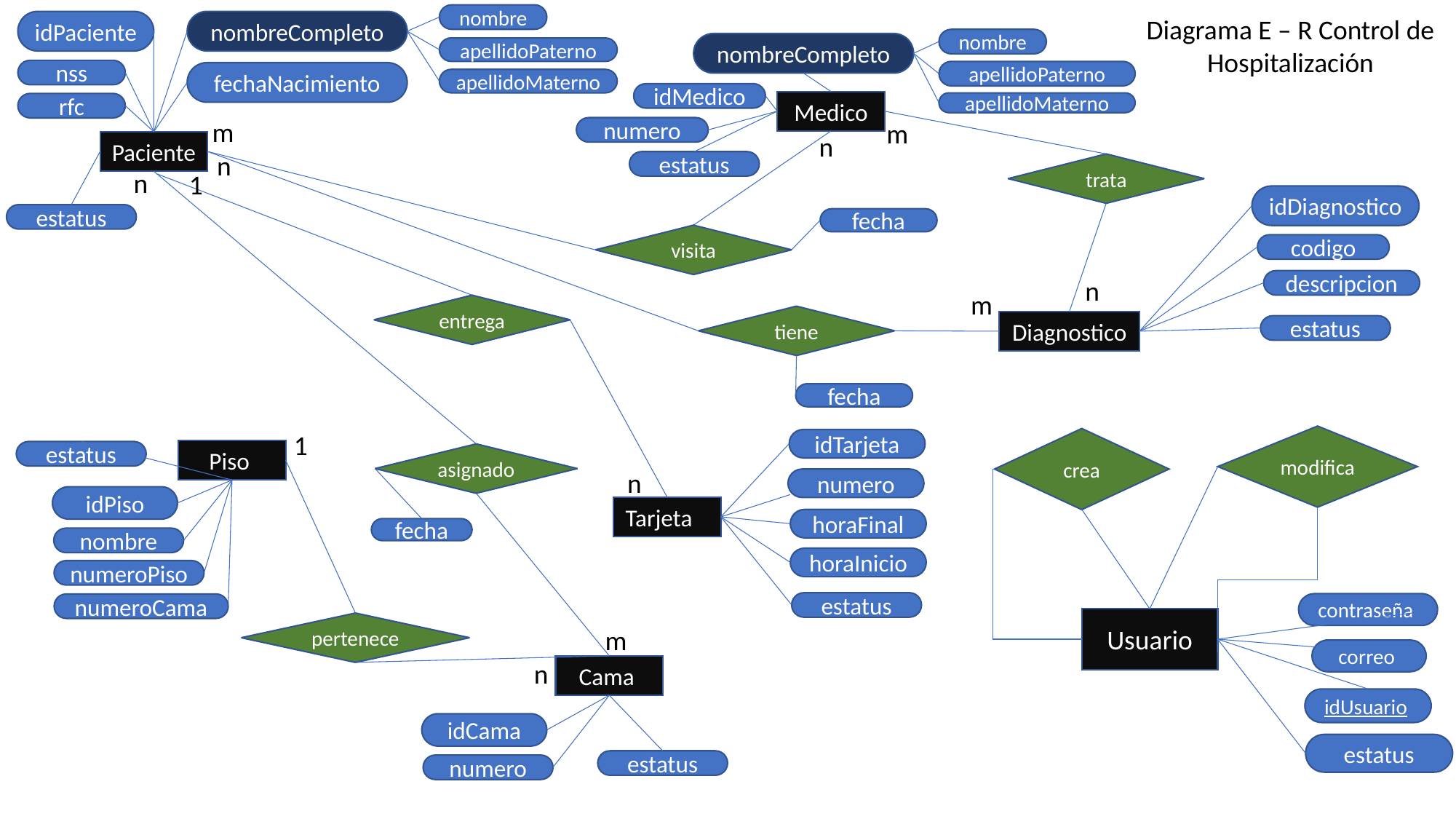

nombre
Diagrama E – R Control de Hospitalización
idPaciente
nombreCompleto
nombre
nombreCompleto
apellidoPaterno
nss
apellidoPaterno
fechaNacimiento
apellidoMaterno
idMedico
Medico
apellidoMaterno
rfc
m
m
numero
n
Paciente
n
estatus
trata
n
1
idDiagnostico
estatus
fecha
visita
codigo
n
descripcion
m
entrega
tiene
Diagnostico
estatus
fecha
1
modifica
crea
idTarjeta
Piso
estatus
asignado
n
numero
idPiso
Tarjeta
horaFinal
fecha
nombre
horaInicio
numeroPiso
estatus
contraseña
numeroCama
Usuario
pertenece
m
correo
n
Cama
idUsuario
idCama
estatus
estatus
numero